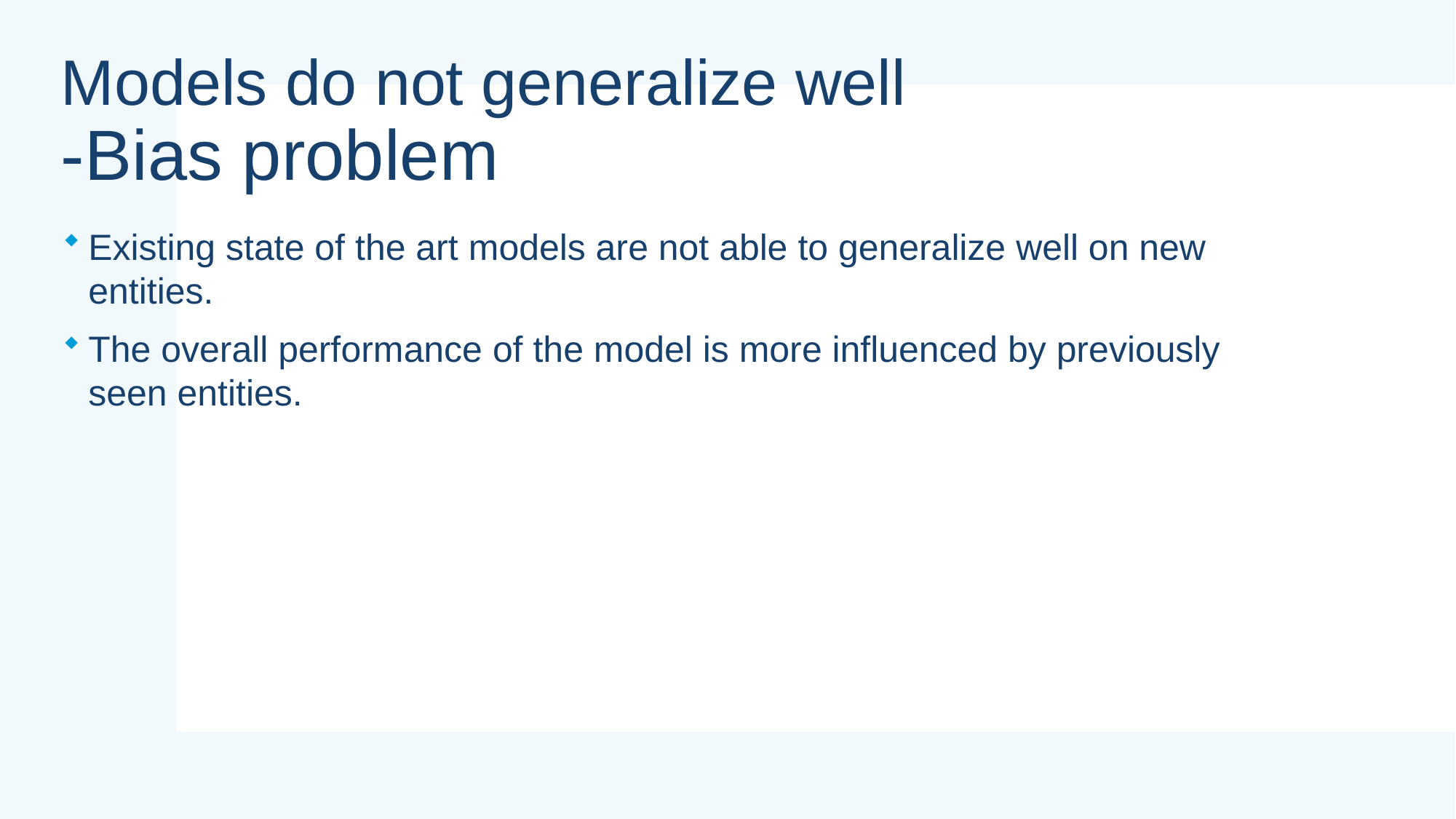

# Models do not generalize well
-Bias problem
Existing state of the art models are not able to generalize well on new entities.
The overall performance of the model is more influenced by previously seen entities.